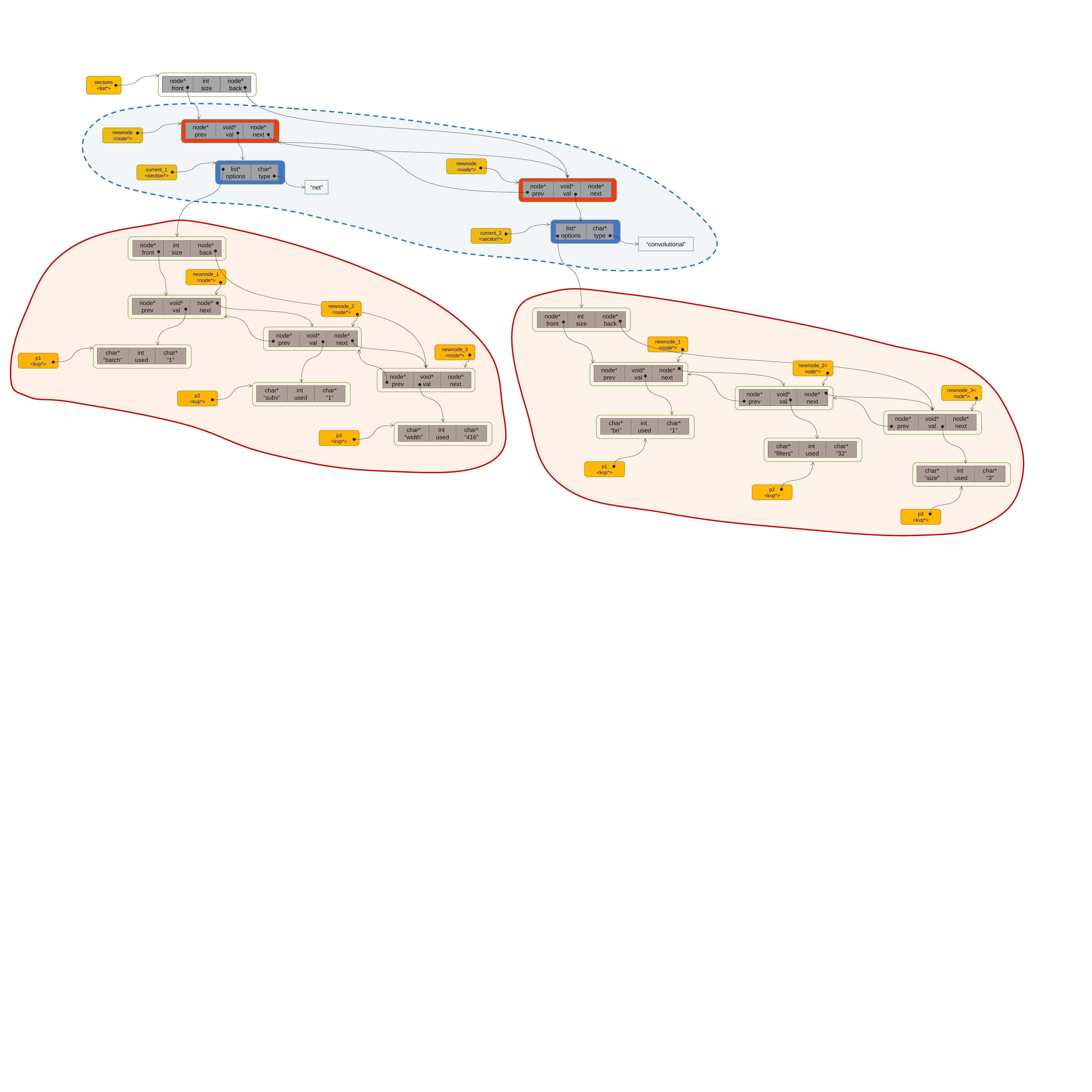

sections
<list*>
node*
front
int
size
node*
back

node*
prev
void*
val
node*
next
newnode
<node*>
newnode
<node*>

list*
options
char*
type
current_1
<section*>

“net”
node*
prev
void*
val
node*
next

list*
options
char*
type
current_2
<section*>

“convolutional”
node*
front
int
size
node*
back
newnode_1
<node*>

node*
prev
void*
val
node*
next
newnode_2
<node*>

node*
front
int
size
node*
back

node*
prev
void*
val
node*
next
newnode_1
<node*>
newnode_3
<node*>

char*
“batch”
int
used
char*
“1”
p1
<kvp*>
newnode_2<node*>

node*
prev
void*
val
node*
next

node*
prev
void*
val
node*
next

newnode_3<node*>
char*
“subv”
int
used
char*
“1”

node*
prev
void*
val
node*
next
p2
<kvp*>

node*
prev
void*
val
node*
next

char*
“bn”
int
used
char*
“1”

char*
“width”
int
used
char*
“416”
p3
<kvp*>

char*
“filters”
int
used
char*
“32”
p1
<kvp*>

char*
“size”
int
used
char*
“3”
p2
<kvp*>
p3
<kvp*>